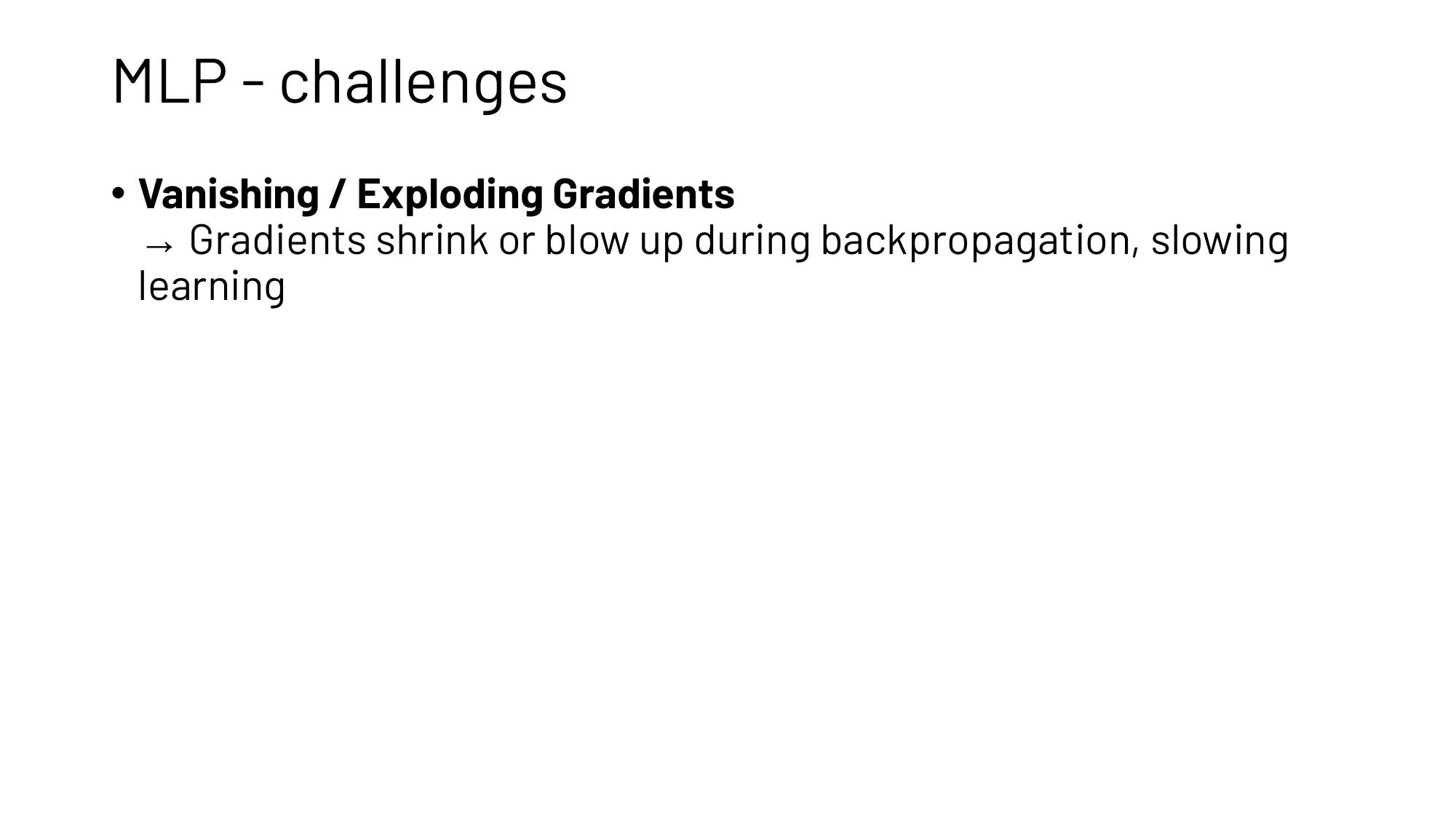

# MLP - challenges
Vanishing / Exploding Gradients
→ Gradients shrink or blow up during backpropagation, slowing learning